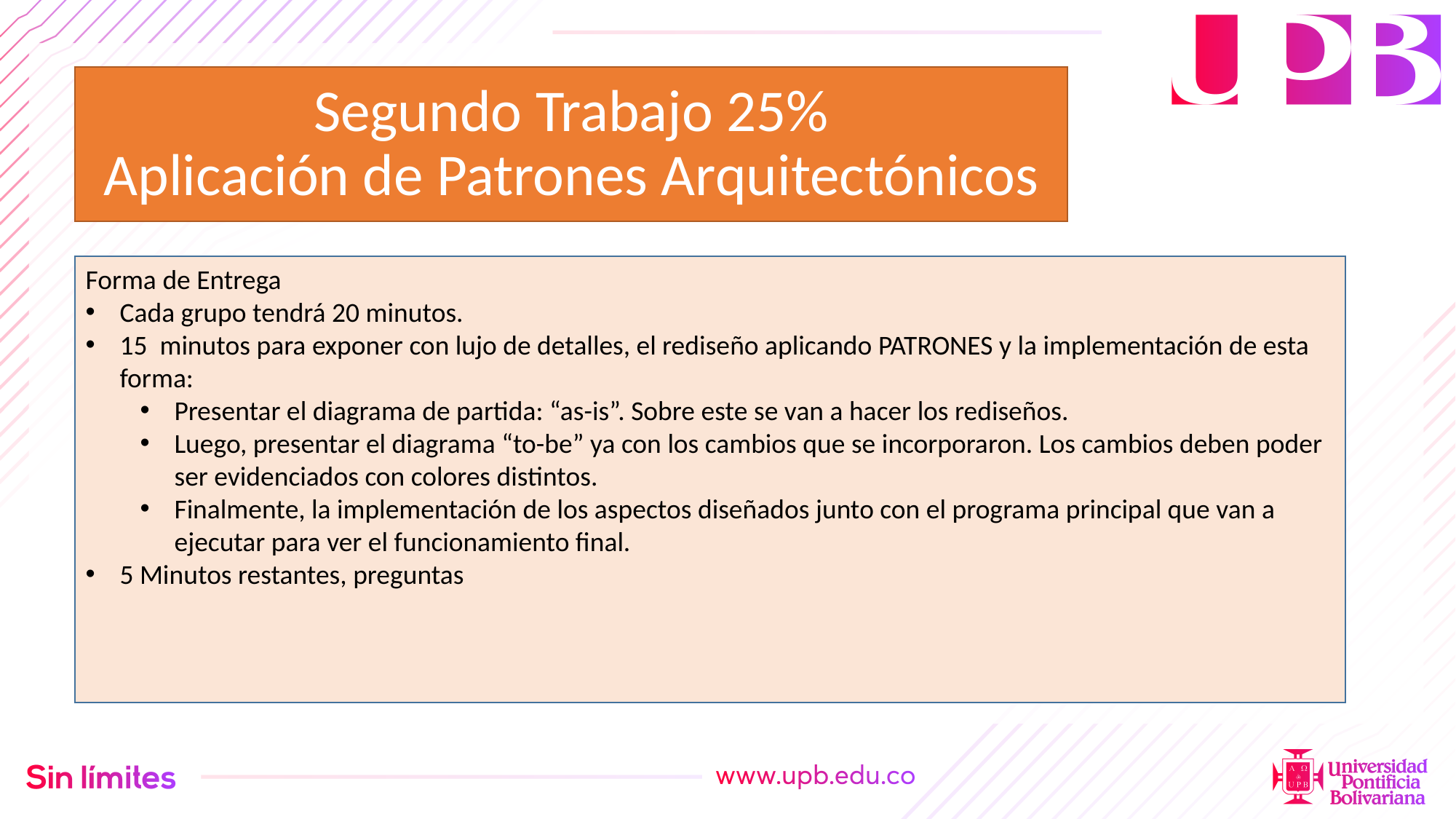

# Segundo Trabajo 25% Aplicación de Patrones Arquitectónicos
Forma de Entrega
Cada grupo tendrá 20 minutos.
15  minutos para exponer con lujo de detalles, el rediseño aplicando PATRONES y la implementación de esta forma:
Presentar el diagrama de partida: “as-is”. Sobre este se van a hacer los rediseños.
Luego, presentar el diagrama “to-be” ya con los cambios que se incorporaron. Los cambios deben poder ser evidenciados con colores distintos.
Finalmente, la implementación de los aspectos diseñados junto con el programa principal que van a ejecutar para ver el funcionamiento final.
5 Minutos restantes, preguntas